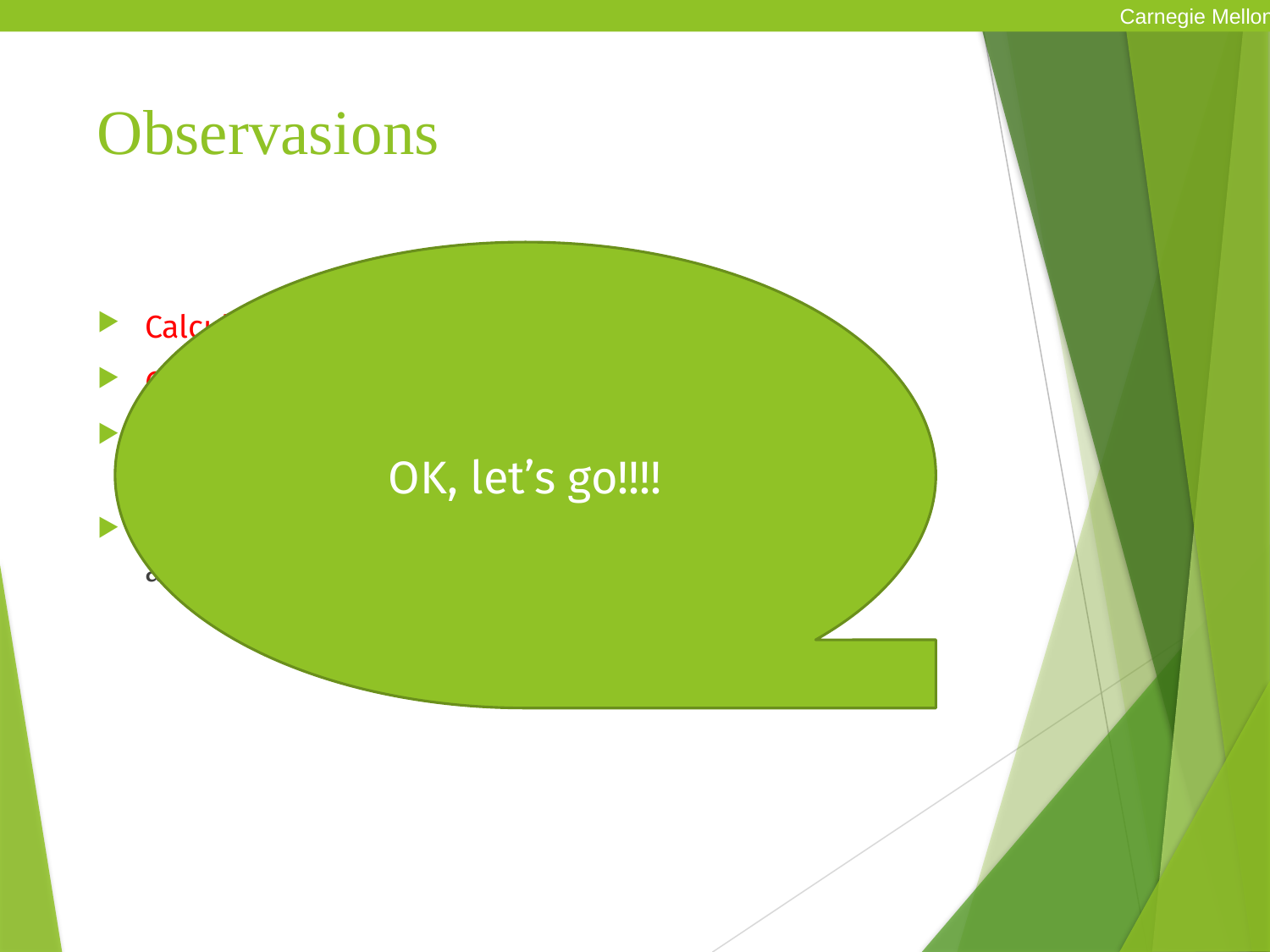

Carnegie Mellon
# Observasions
Calculations does not generate random values
Cannot assume all “usual” mathematical properties
Need to understand which abstractions apply in which contexts
Important issues for compiler writers and serious application programmers
OK, let’s go!!!!